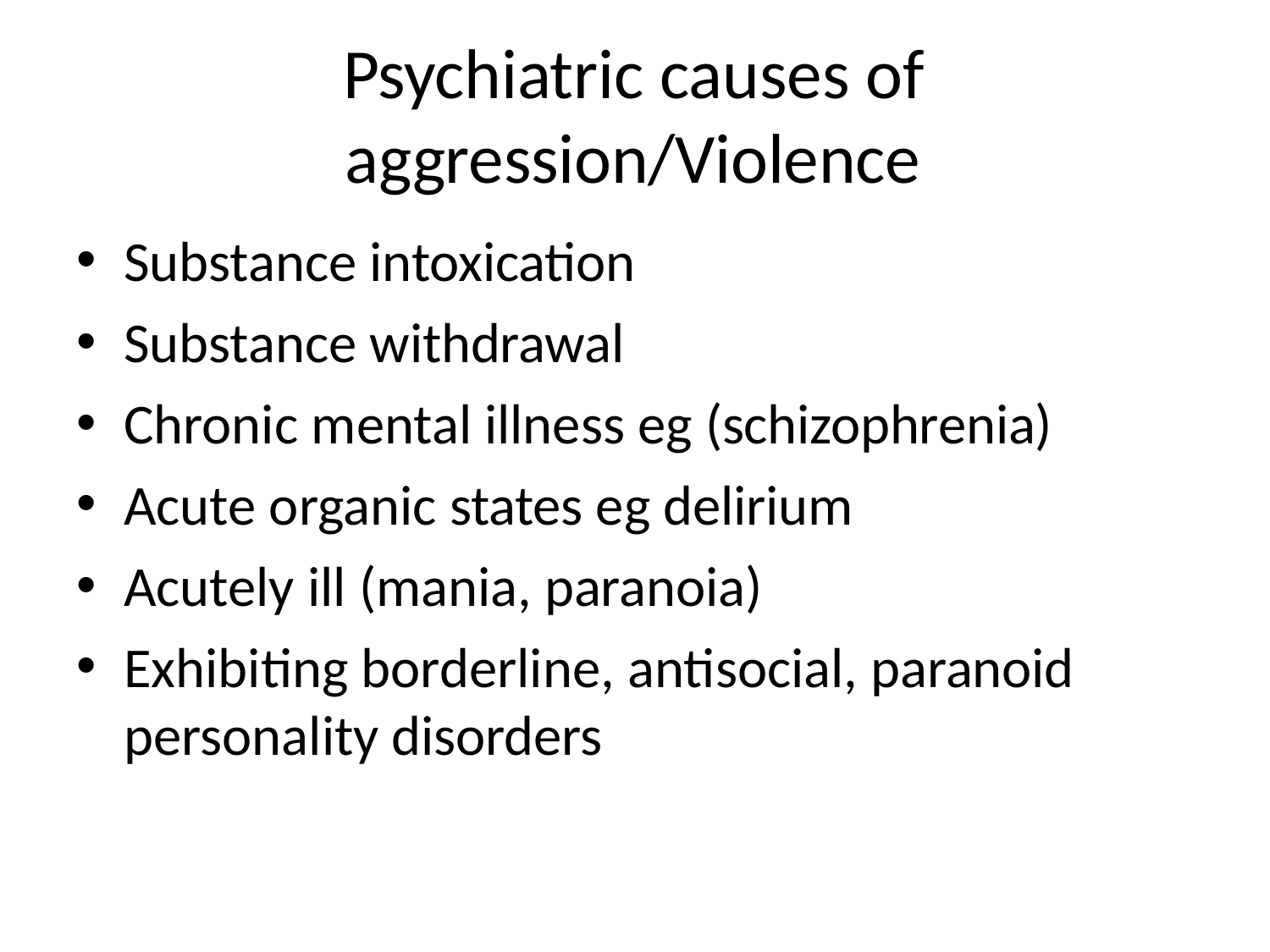

# Psychiatric causes of aggression/Violence
Substance intoxication
Substance withdrawal
Chronic mental illness eg (schizophrenia)
Acute organic states eg delirium
Acutely ill (mania, paranoia)
Exhibiting borderline, antisocial, paranoid personality disorders